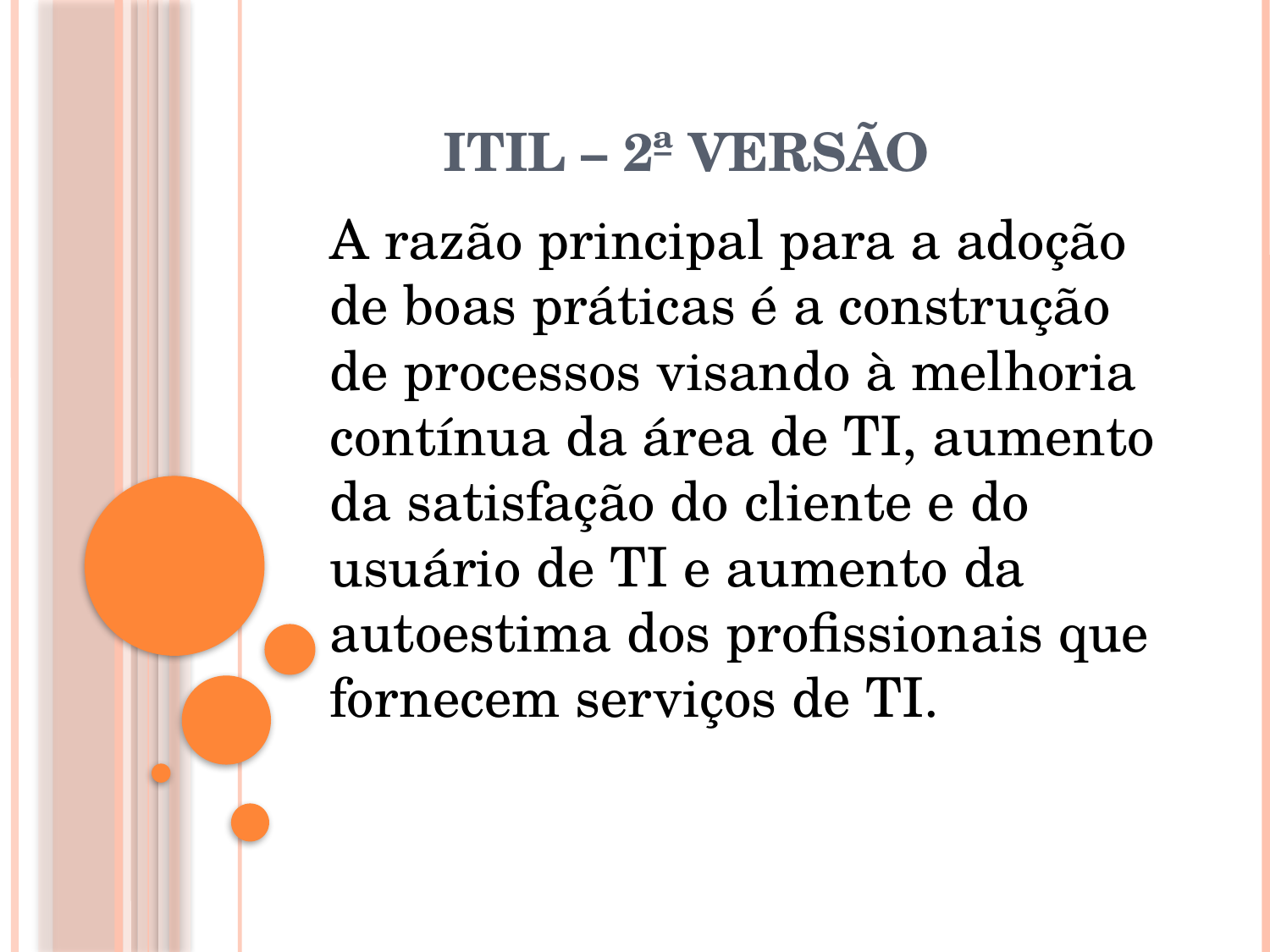

# ITIL – 2ª Versão
A razão principal para a adoção de boas práticas é a construção de processos visando à melhoria contínua da área de TI, aumento da satisfação do cliente e do usuário de TI e aumento da autoestima dos profissionais que fornecem serviços de TI.